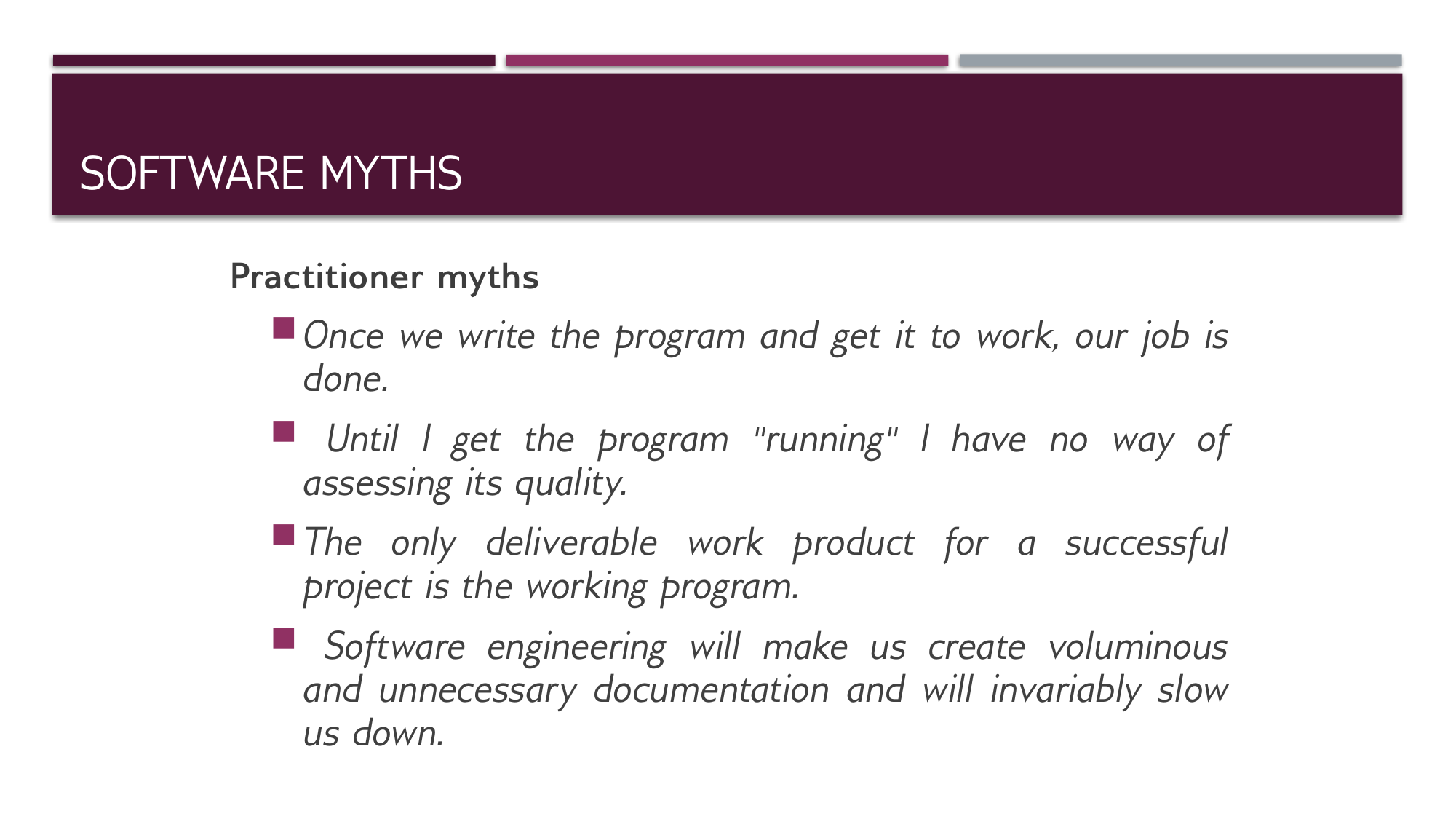

# Software myths
Practitioner myths
Once we write the program and get it to work, our job is done.
 Until I get the program "running" I have no way of assessing its quality.
The only deliverable work product for a successful project is the working program.
 Software engineering will make us create voluminous and unnecessary documentation and will invariably slow us down.